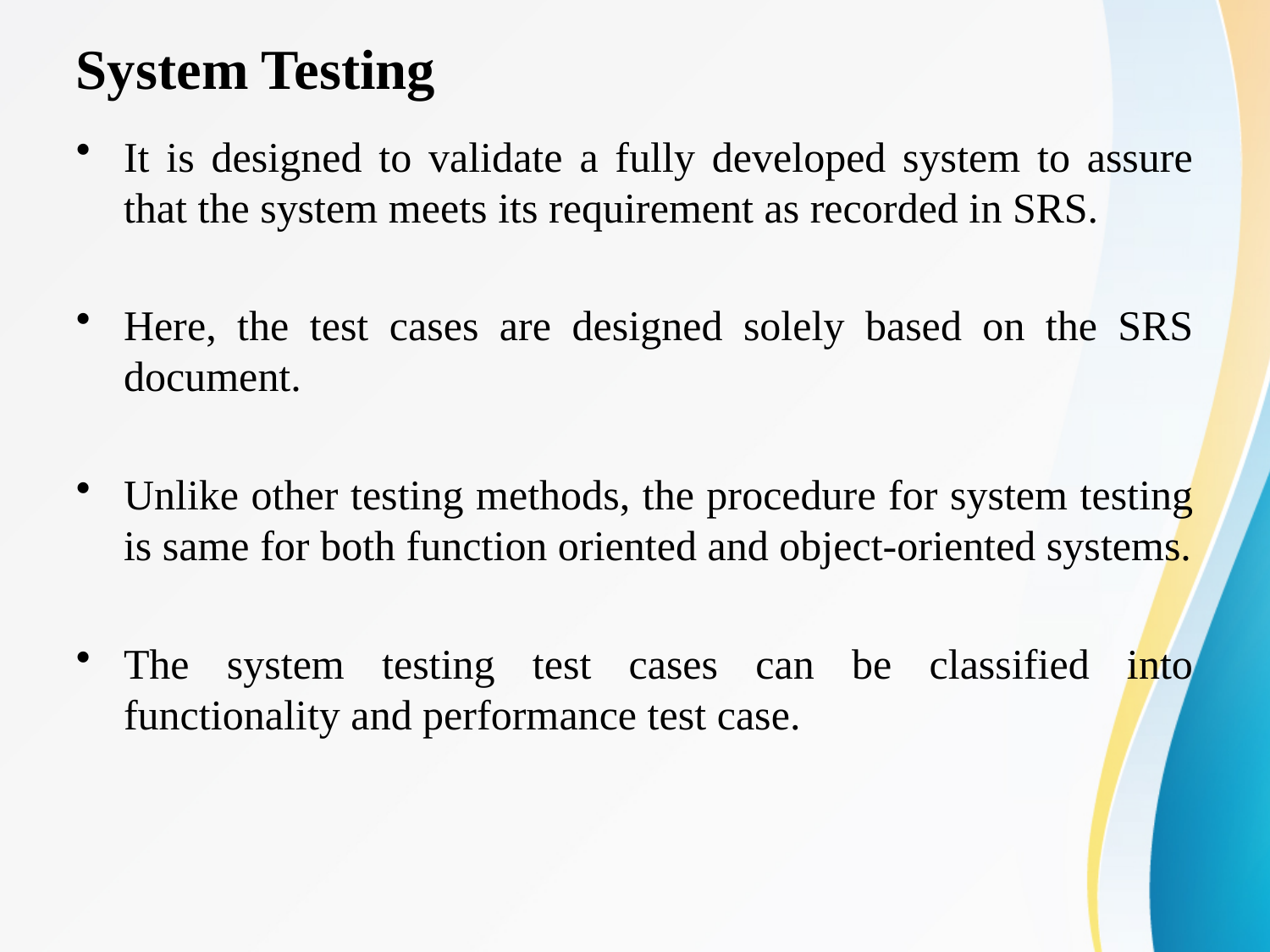

# System Testing
It is designed to validate a fully developed system to assure that the system meets its requirement as recorded in SRS.

Here, the test cases are designed solely based on the SRS document.

Unlike other testing methods, the procedure for system testing is same for both function oriented and object-oriented systems.

The system testing test cases can be classified into functionality and performance test case.

48